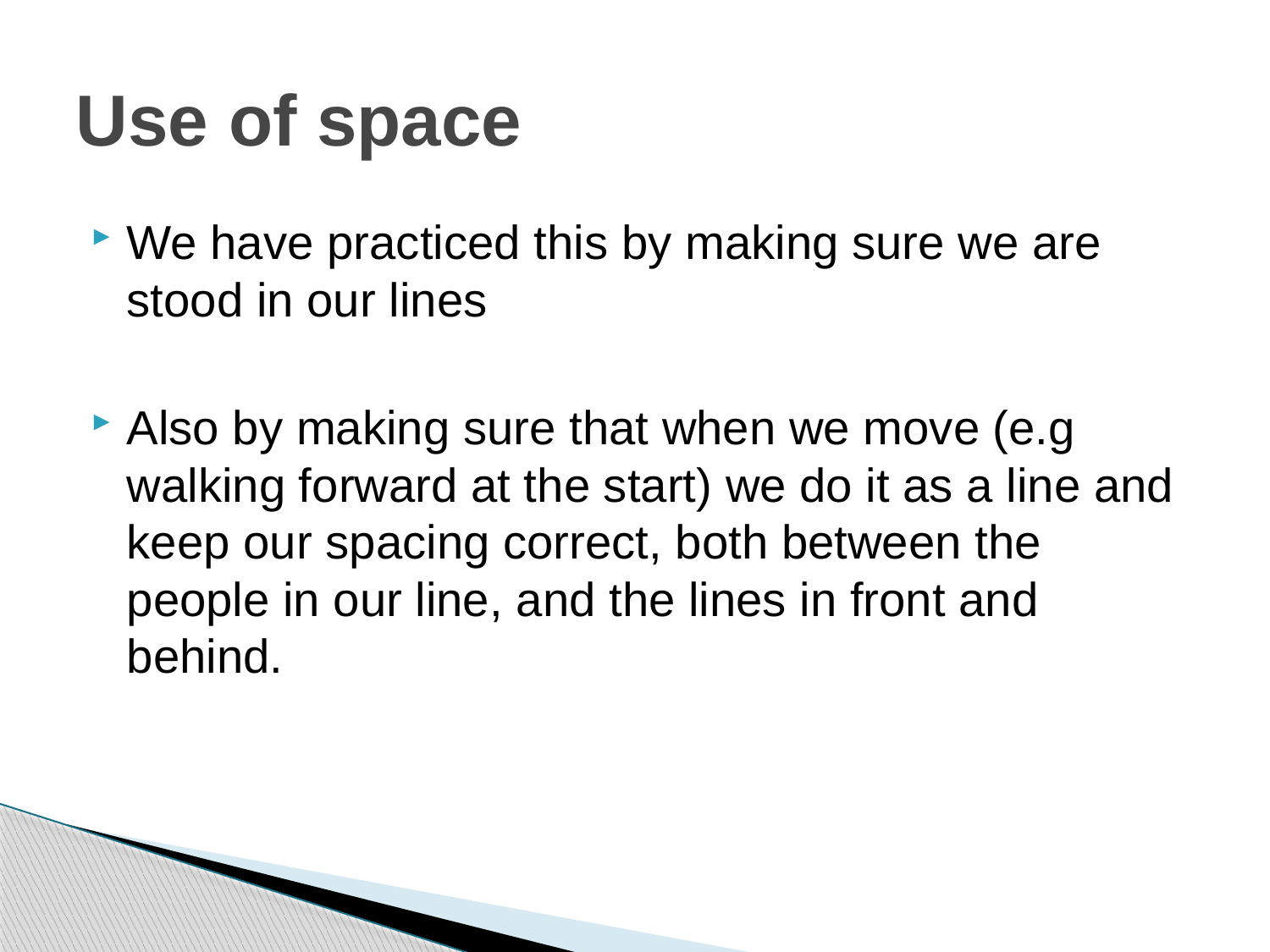

# Use of space
We have practiced this by making sure we are stood in our lines

Also by making sure that when we move (e.g walking forward at the start) we do it as a line and keep our spacing correct, both between the people in our line, and the lines in front and behind.